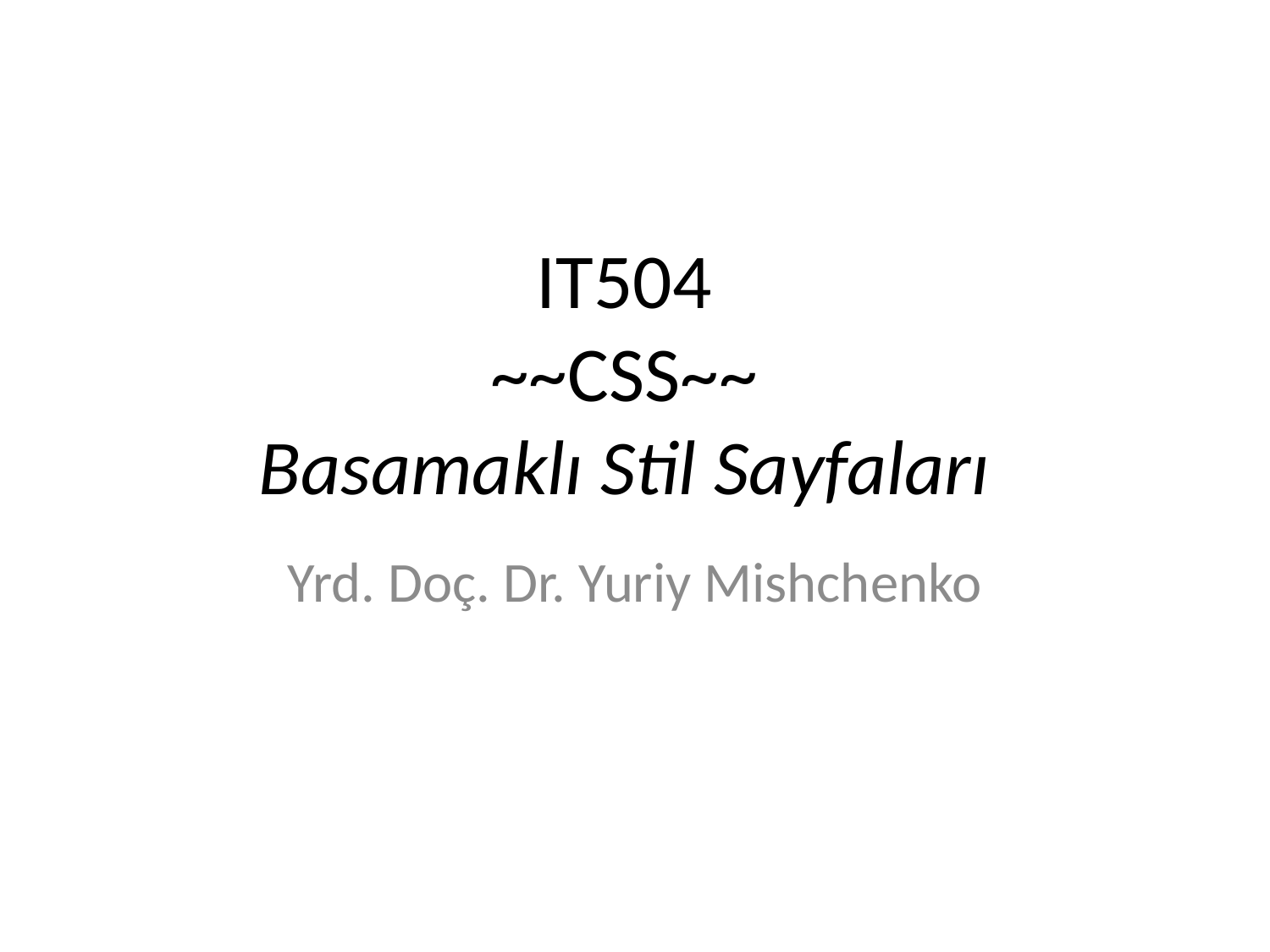

# IT504 ~~CSS~~ Basamaklı Stil Sayfaları
Yrd. Doç. Dr. Yuriy Mishchenko